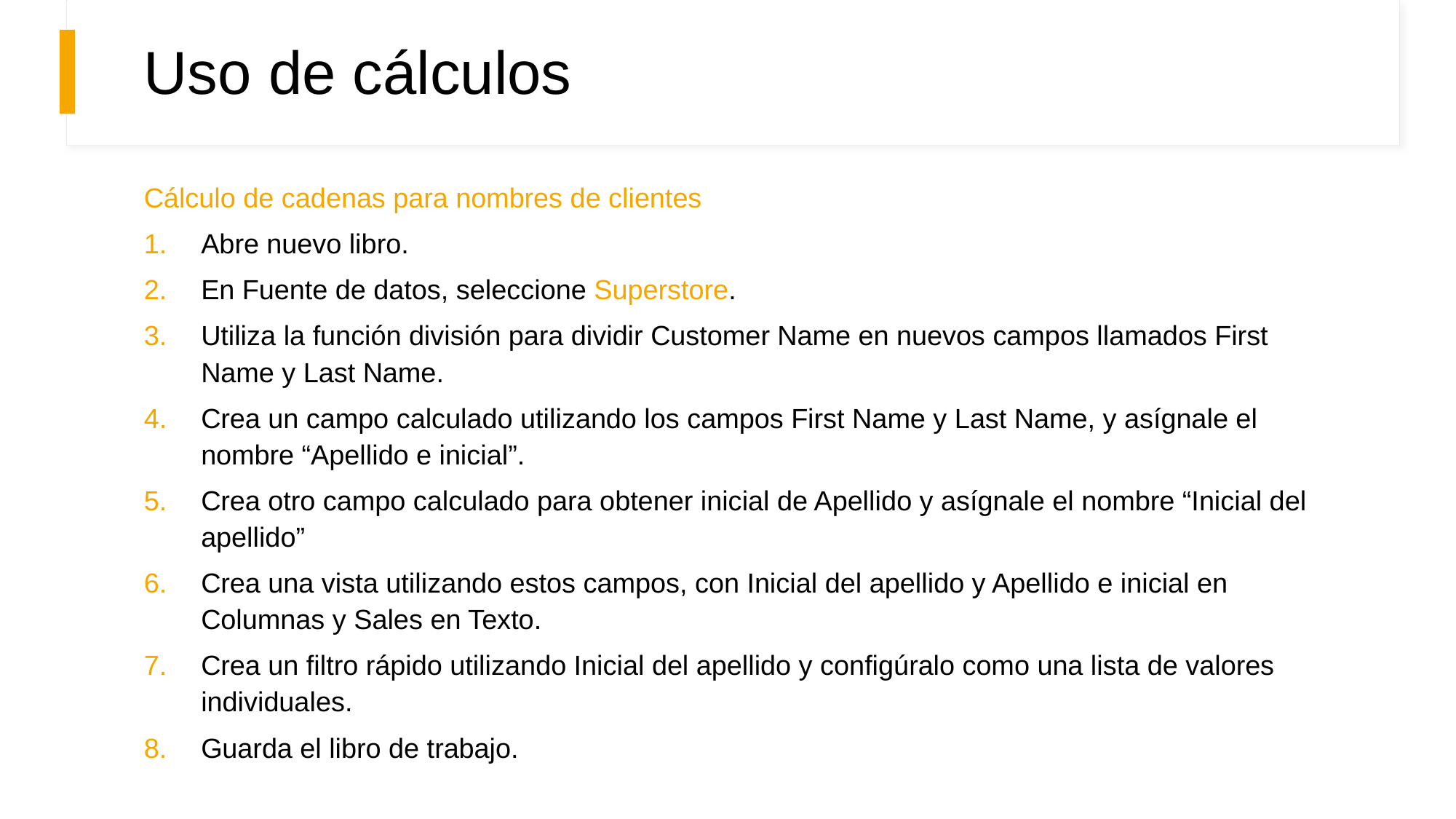

# Uso de cálculos
Cálculo de cadenas para nombres de clientes
Abre nuevo libro.
En Fuente de datos, seleccione Superstore.
Utiliza la función división para dividir Customer Name en nuevos campos llamados First Name y Last Name.
Crea un campo calculado utilizando los campos First Name y Last Name, y asígnale el nombre “Apellido e inicial”.
Crea otro campo calculado para obtener inicial de Apellido y asígnale el nombre “Inicial del apellido”
Crea una vista utilizando estos campos, con Inicial del apellido y Apellido e inicial en Columnas y Sales en Texto.
Crea un filtro rápido utilizando Inicial del apellido y configúralo como una lista de valores individuales.
Guarda el libro de trabajo.